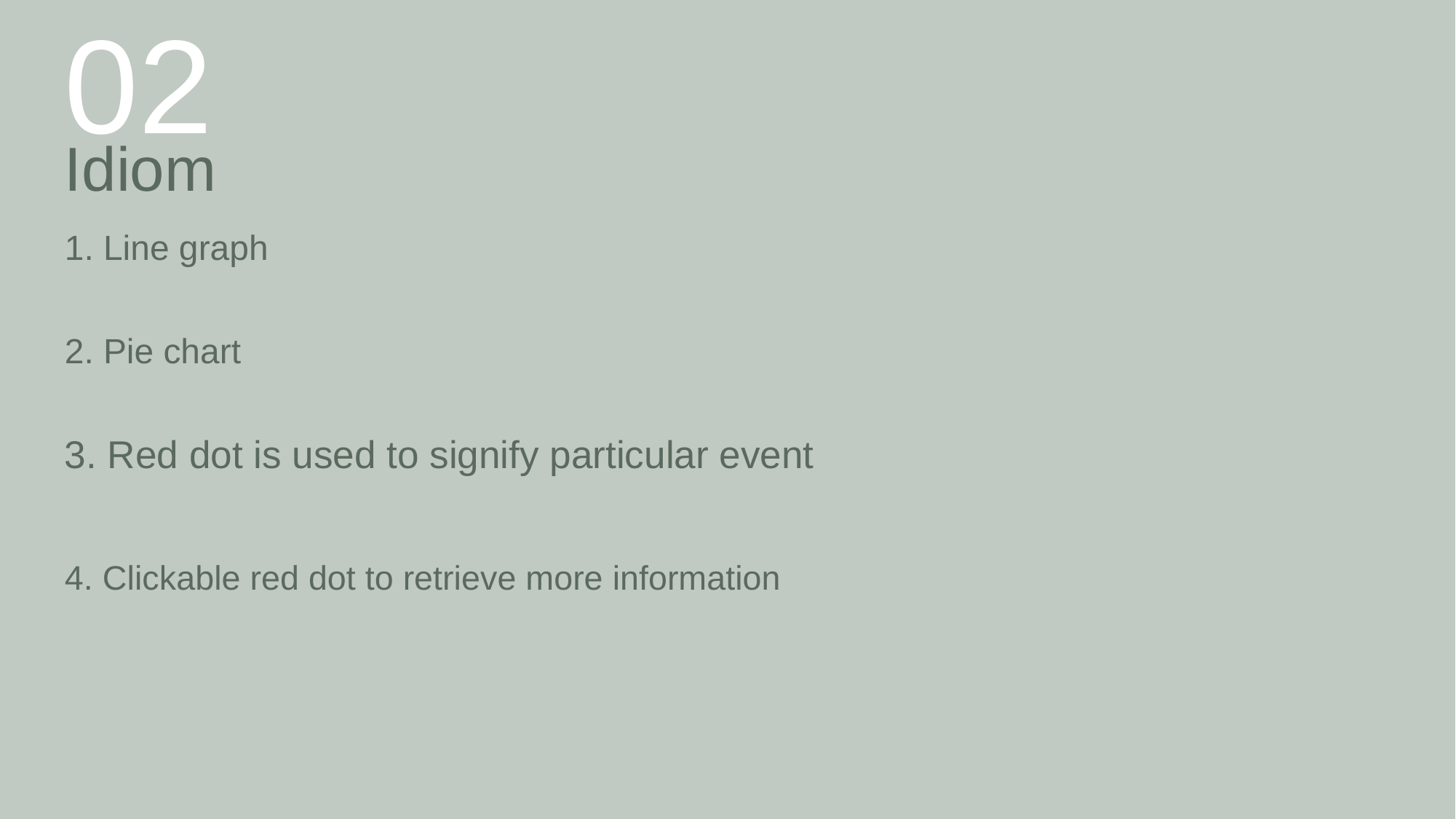

02
# Idiom
1. Line graph
2. Pie chart
3. Red dot is used to signify particular event
4. Clickable red dot to retrieve more information